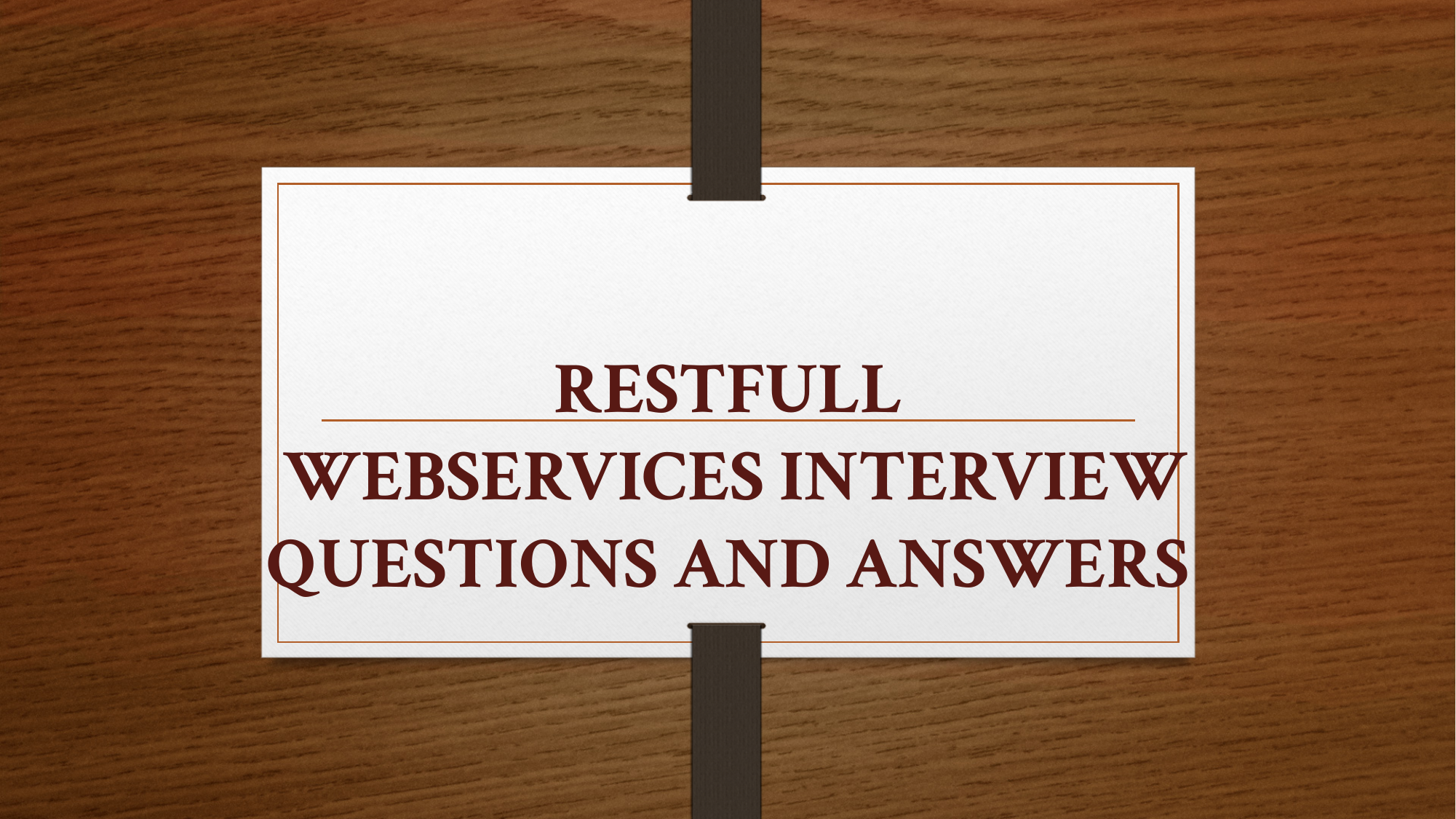

# RESTFULL WEBSERVICES INTERVIEW QUESTIONS AND ANSWERS